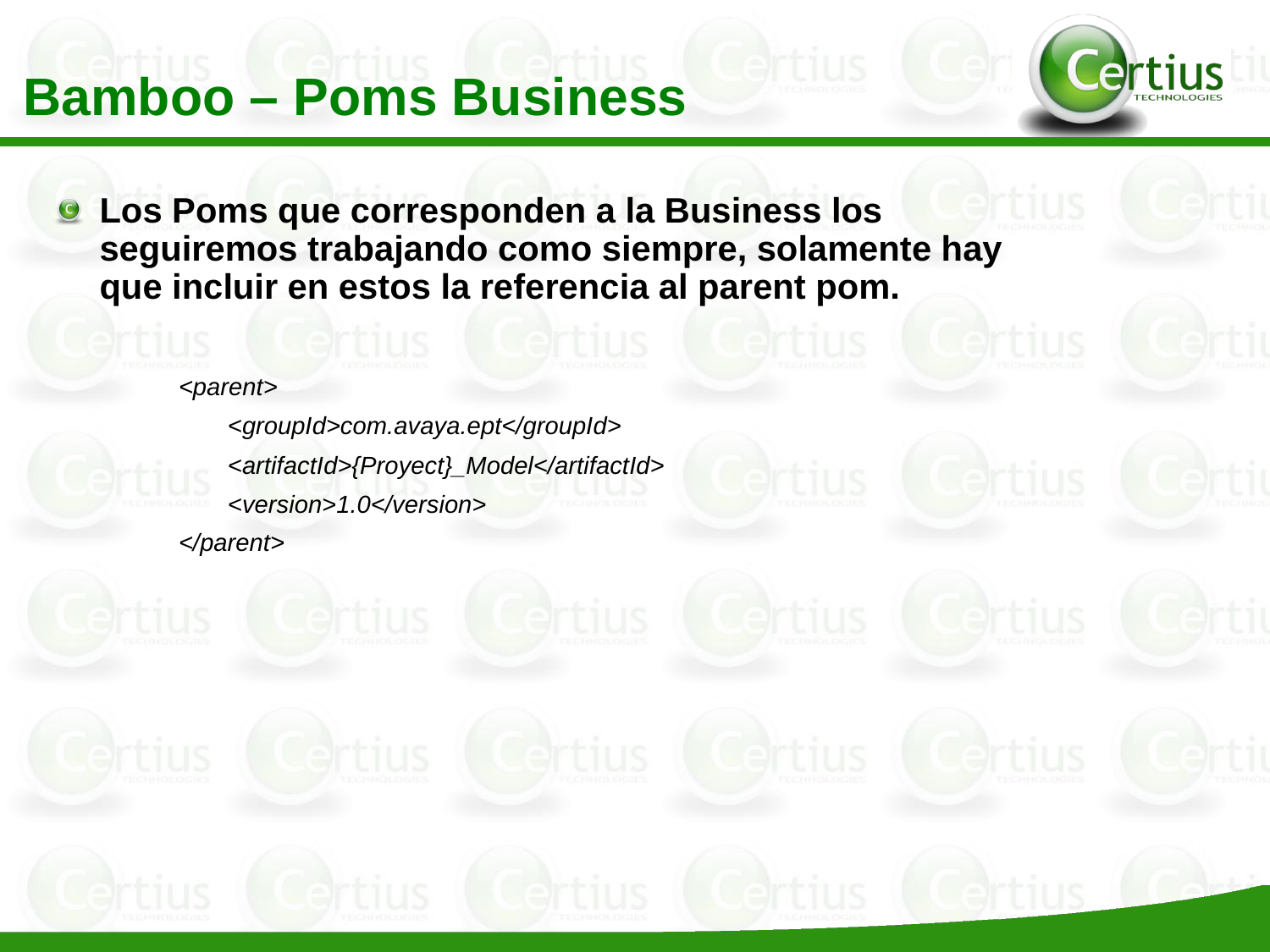

Bamboo – Poms Business
Los Poms que corresponden a la Business los seguiremos trabajando como siempre, solamente hay que incluir en estos la referencia al parent pom.

<parent>
       <groupId>com.avaya.ept</groupId>
       <artifactId>{Proyect}_Model</artifactId>
       <version>1.0</version>
</parent>